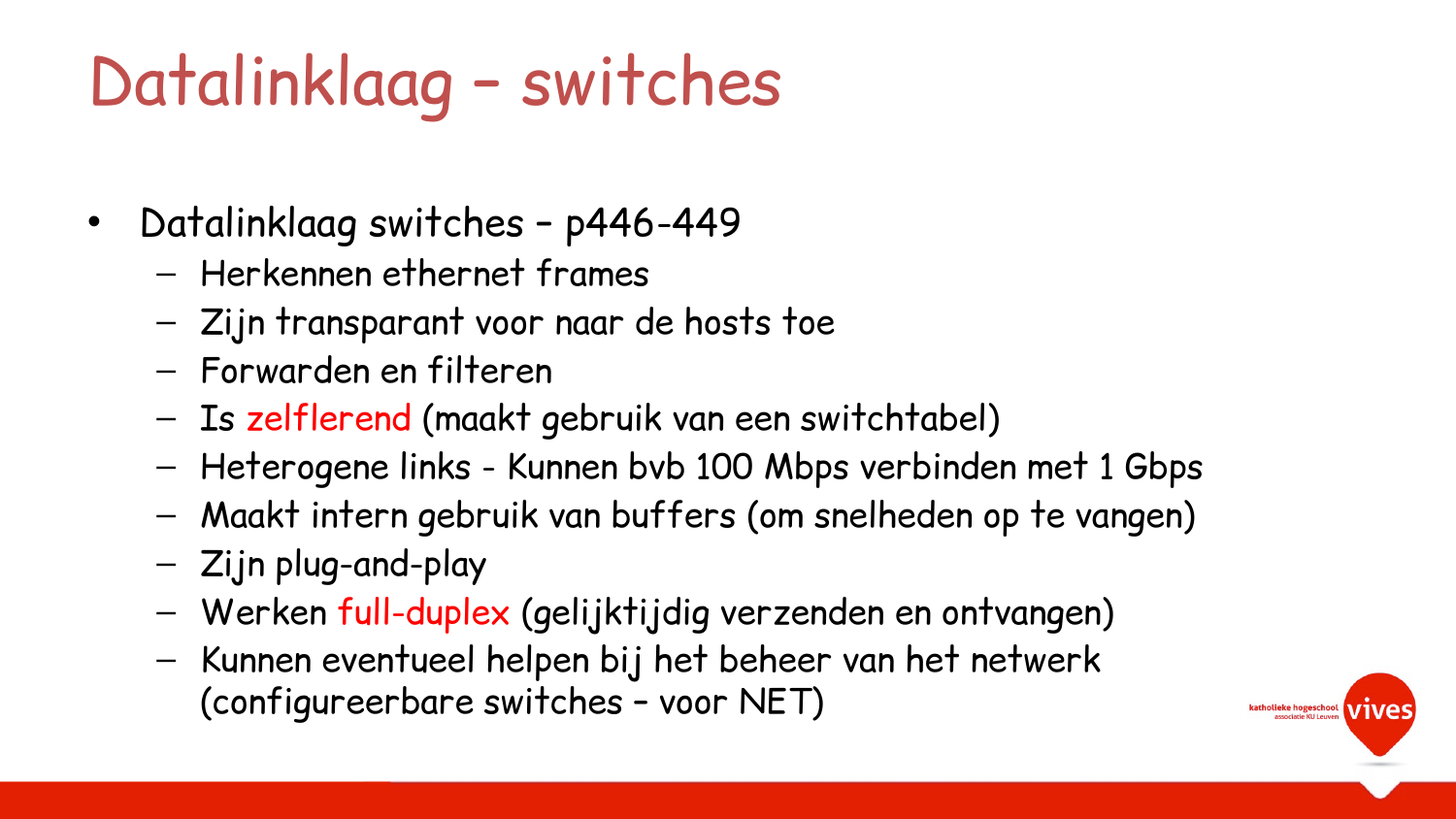

# Datalinklaag – switches
Datalinklaag switches – p446-449
Herkennen ethernet frames
Zijn transparant voor naar de hosts toe
Forwarden en filteren
Is zelflerend (maakt gebruik van een switchtabel)
Heterogene links - Kunnen bvb 100 Mbps verbinden met 1 Gbps
Maakt intern gebruik van buffers (om snelheden op te vangen)
Zijn plug-and-play
Werken full-duplex (gelijktijdig verzenden en ontvangen)
Kunnen eventueel helpen bij het beheer van het netwerk (configureerbare switches – voor NET)